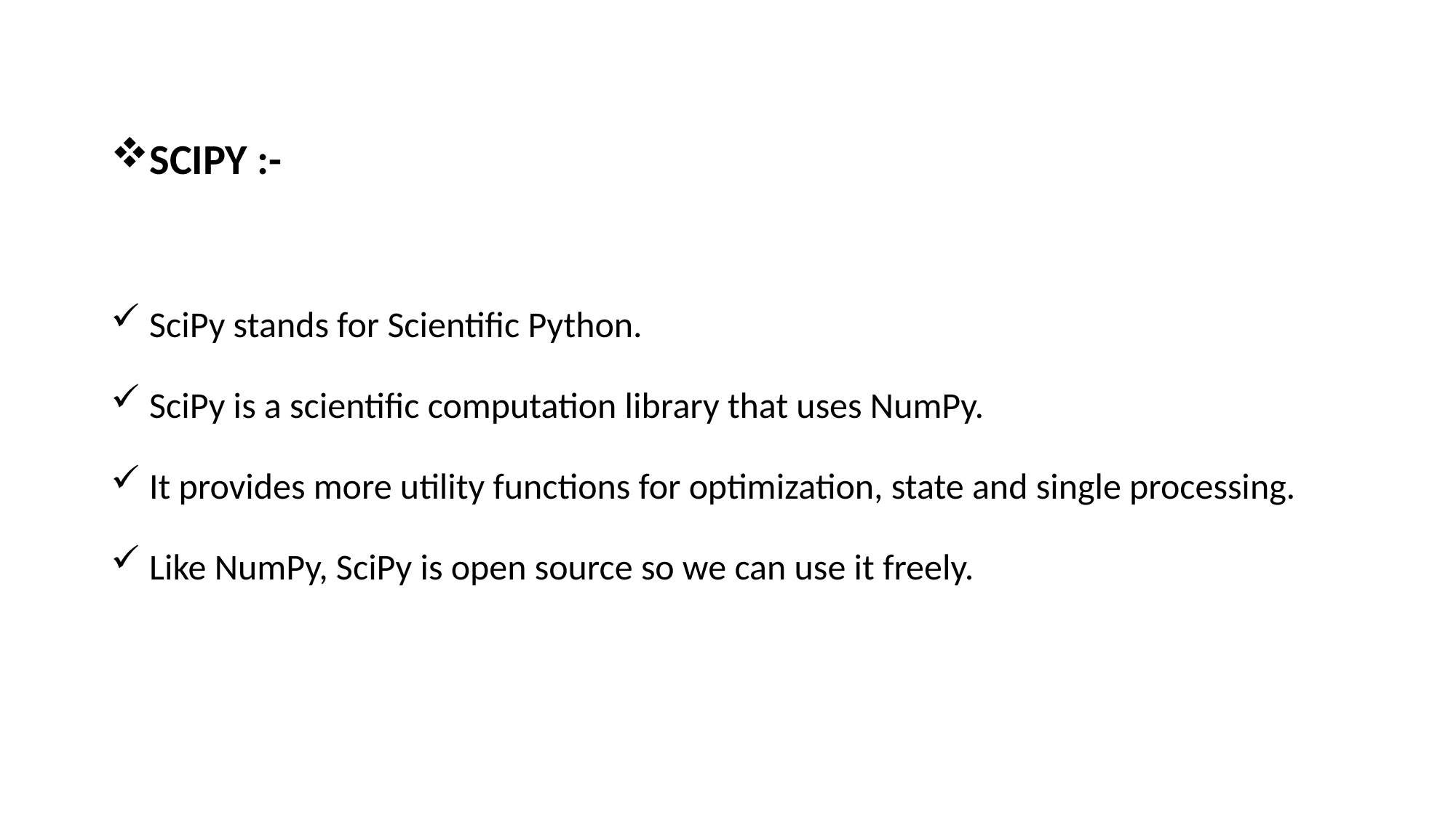

SCIPY :-

 SciPy stands for Scientific Python.
 SciPy is a scientific computation library that uses NumPy.
 It provides more utility functions for optimization, state and single processing.
 Like NumPy, SciPy is open source so we can use it freely.